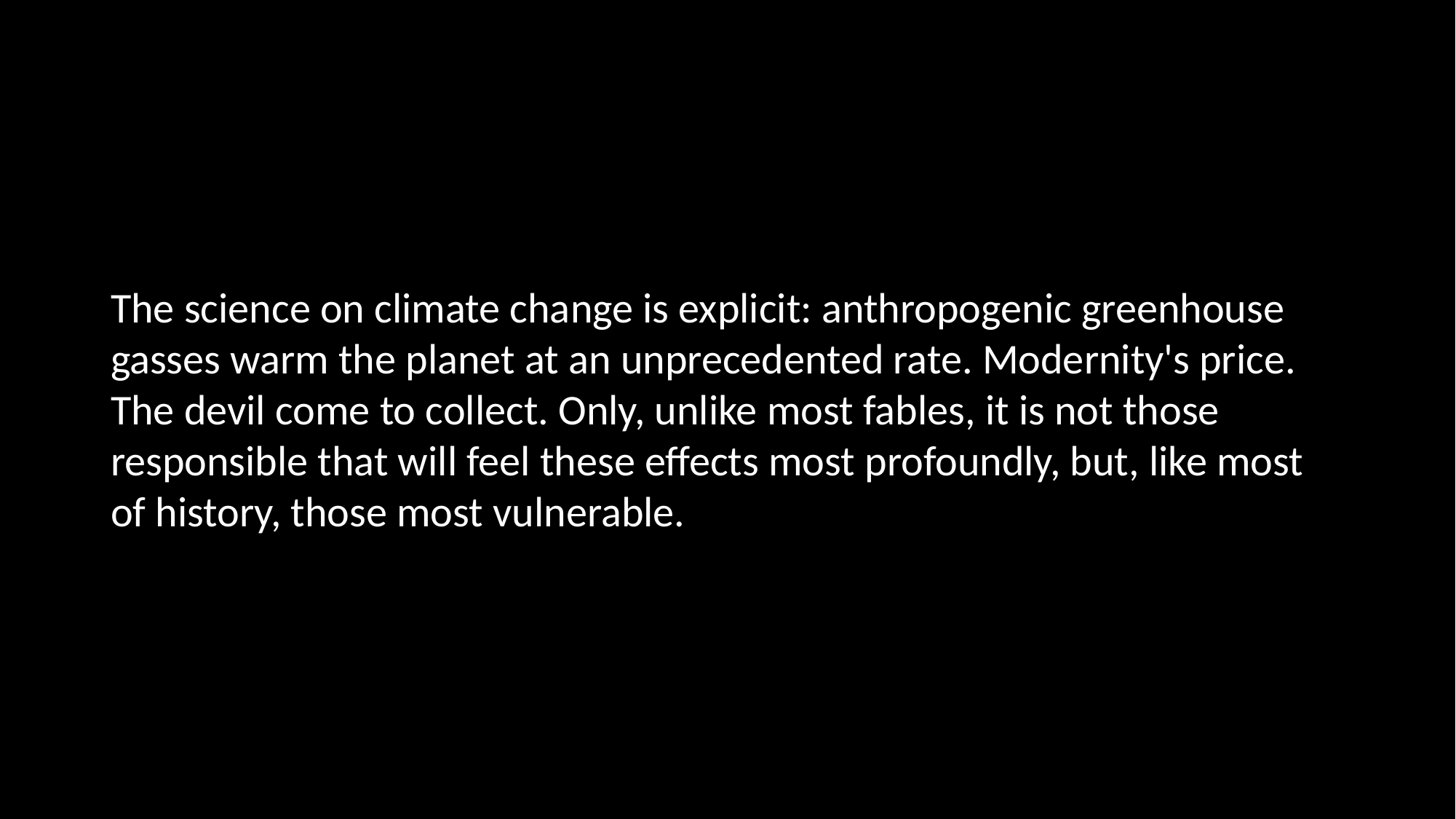

#

The science on climate change is explicit: anthropogenic greenhouse gasses warm the planet at an unprecedented rate. Modernity's price. The devil come to collect. Only, unlike most fables, it is not those responsible that will feel these effects most profoundly, but, like most of history, those most vulnerable.